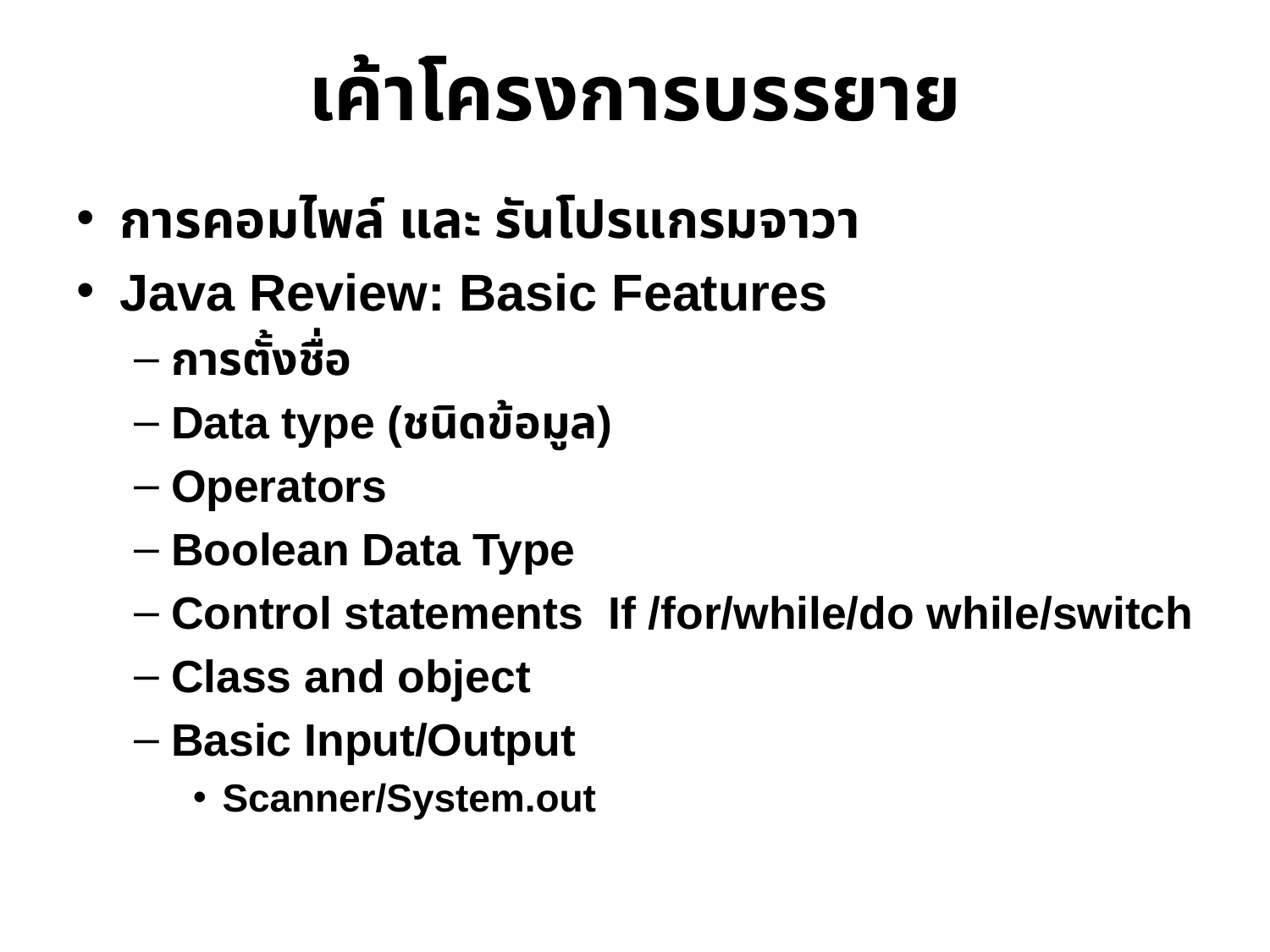

# เค้าโครงการบรรยาย
การคอมไพล์ และ รันโปรแกรมจาวา
Java Review: Basic Features
การตั้งชื่อ
Data type (ชนิดข้อมูล)
Operators
Boolean Data Type
Control statements  If /for/while/do while/switch
Class and object
Basic Input/Output
Scanner/System.out